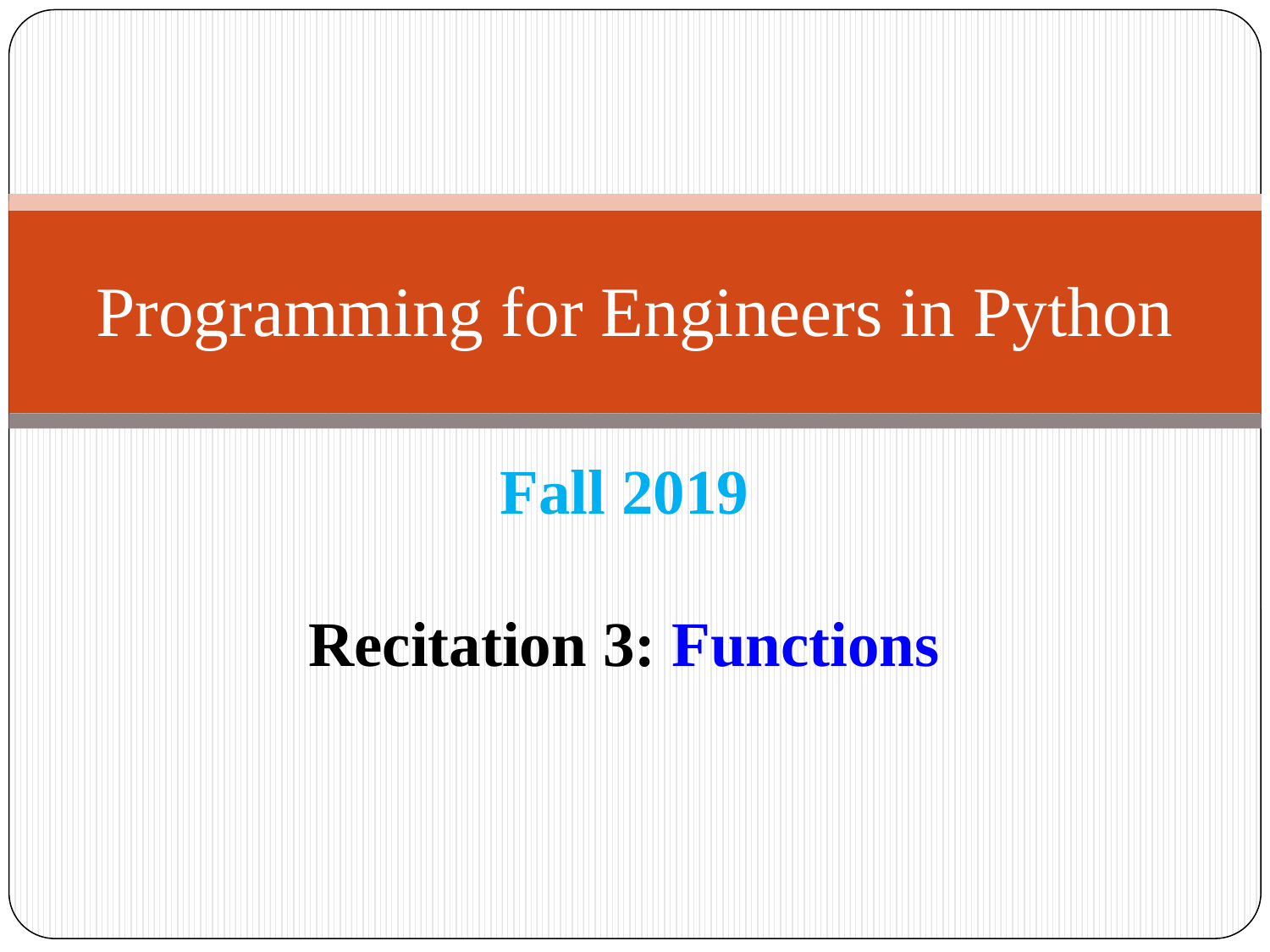

# Programming for Engineers in Python
Fall 2019

Recitation 3: Functions